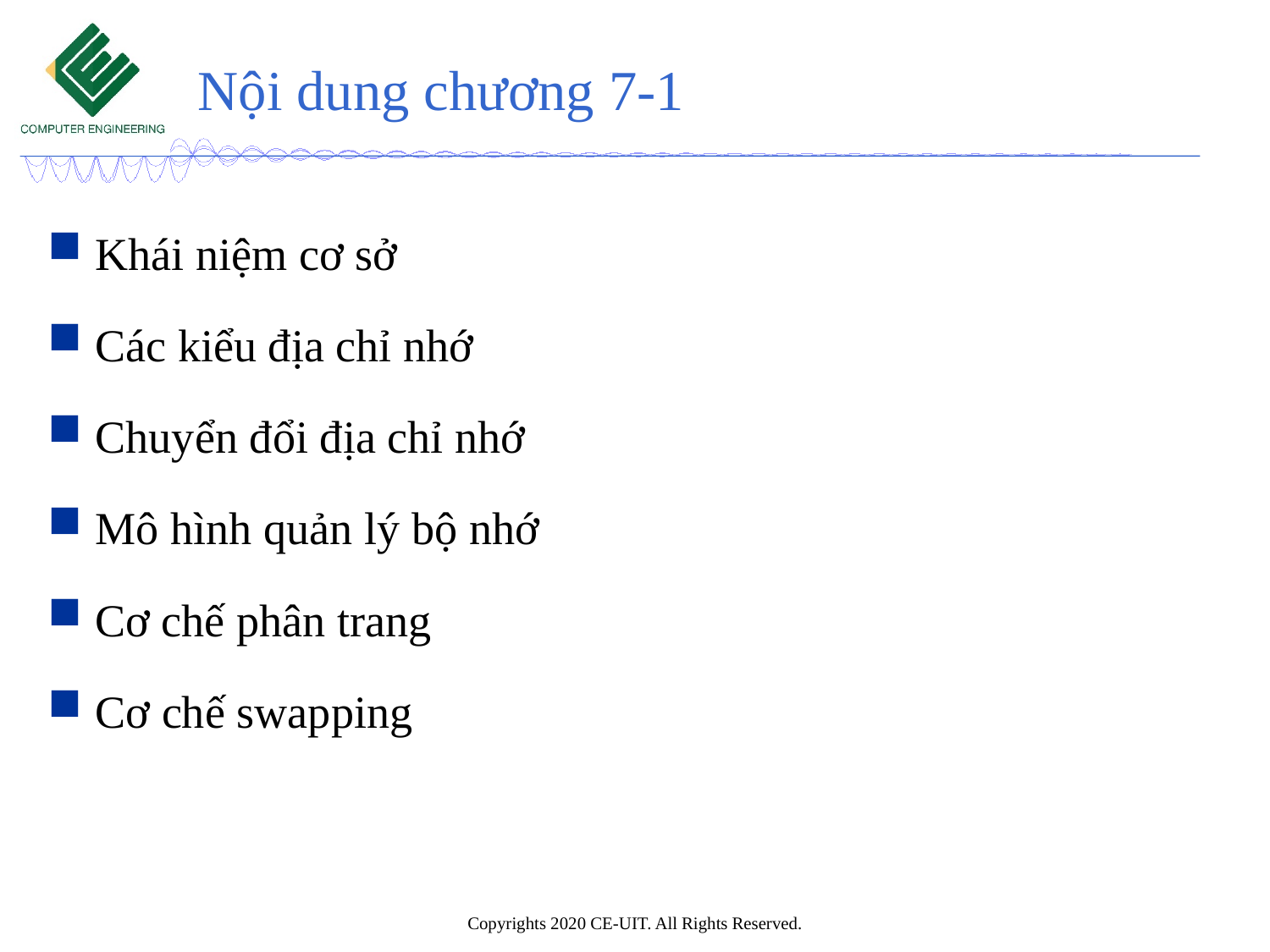

# Nội dung chương 7-1
Khái niệm cơ sở
Các kiểu địa chỉ nhớ
Chuyển đổi địa chỉ nhớ
Mô hình quản lý bộ nhớ
Cơ chế phân trang
Cơ chế swapping

Copyrights 2020 CE-UIT. All Rights Reserved.
6